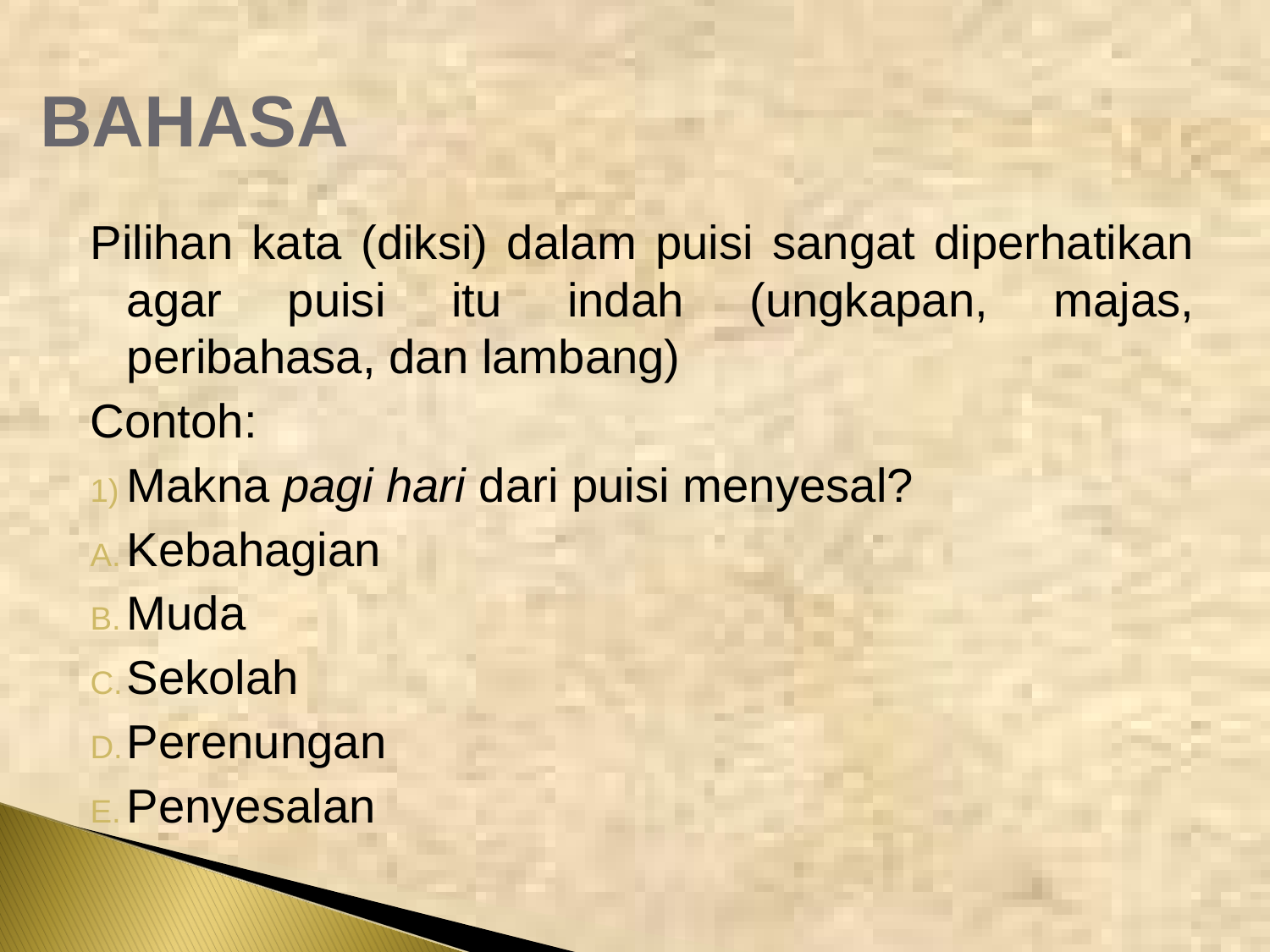

# BAHASA
Pilihan kata (diksi) dalam puisi sangat diperhatikan agar puisi itu indah (ungkapan, majas, peribahasa, dan lambang)
Contoh:
Makna pagi hari dari puisi menyesal?
Kebahagian
Muda
Sekolah
Perenungan
Penyesalan